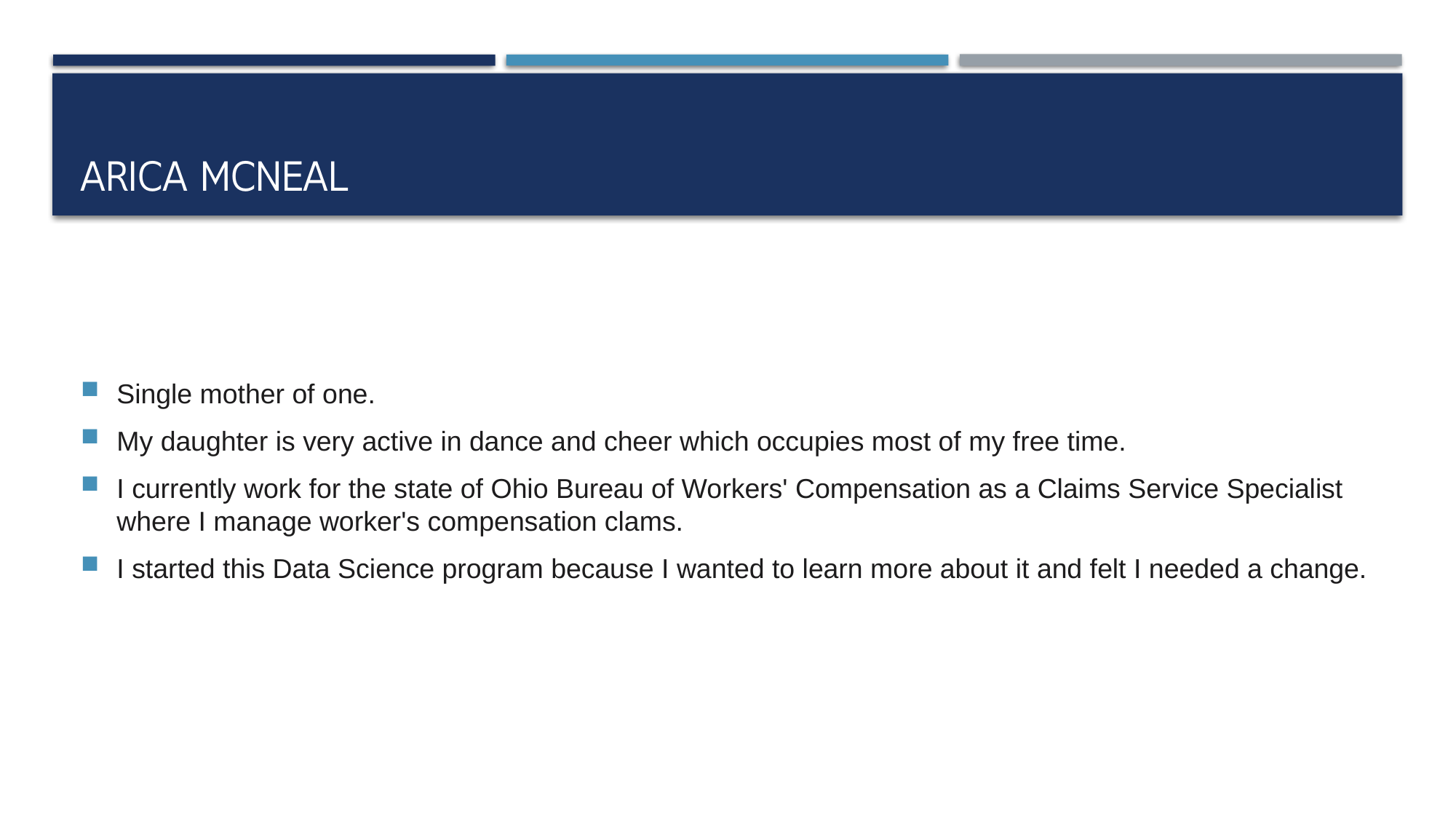

# Arica mcneal
Single mother of one.
My daughter is very active in dance and cheer which occupies most of my free time.
I currently work for the state of Ohio Bureau of Workers' Compensation as a Claims Service Specialist where I manage worker's compensation clams.
I started this Data Science program because I wanted to learn more about it and felt I needed a change.